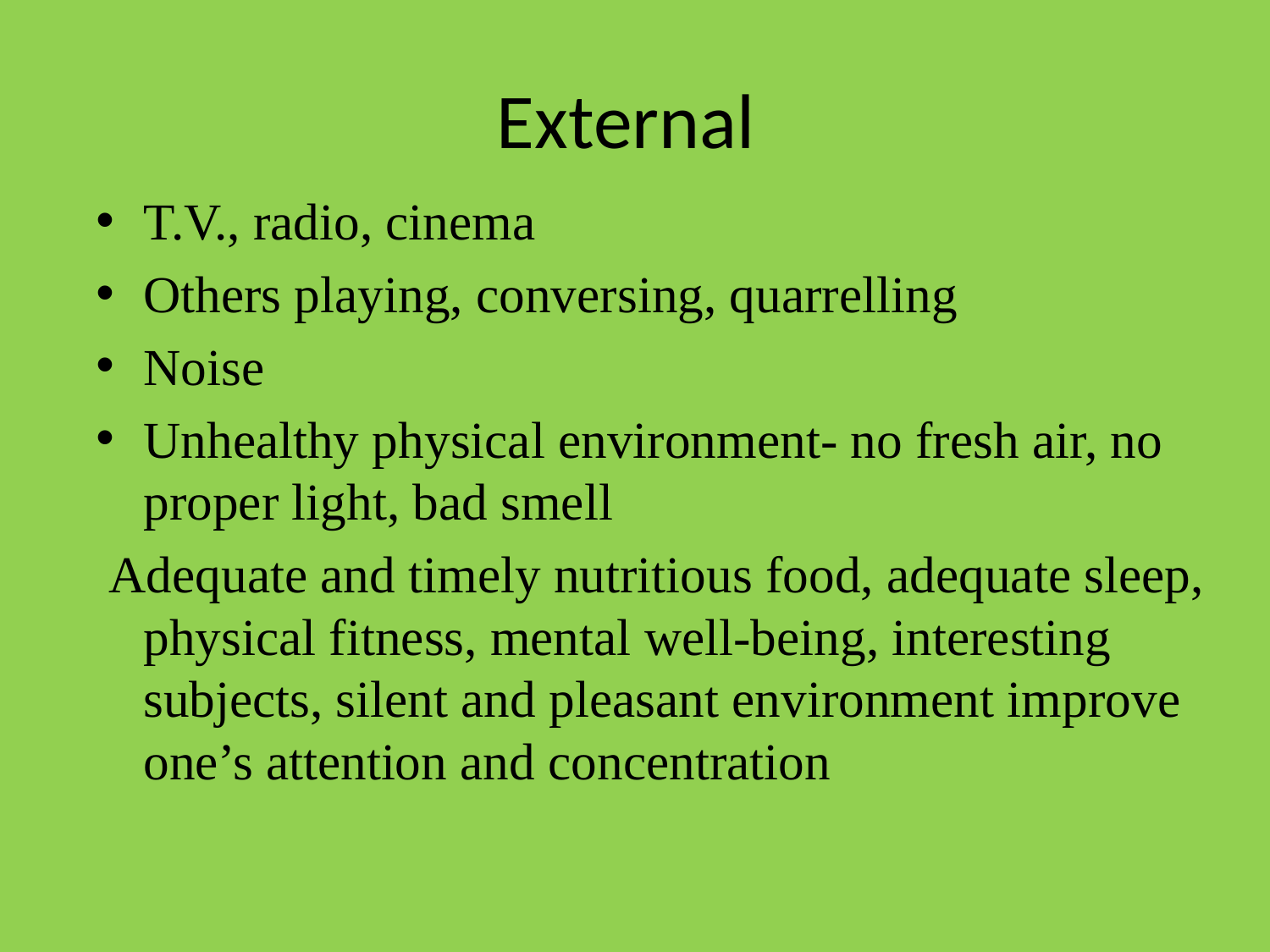

# External
T.V., radio, cinema
Others playing, conversing, quarrelling
Noise
Unhealthy physical environment- no fresh air, no proper light, bad smell
 Adequate and timely nutritious food, adequate sleep, physical fitness, mental well-being, interesting subjects, silent and pleasant environment improve one’s attention and concentration